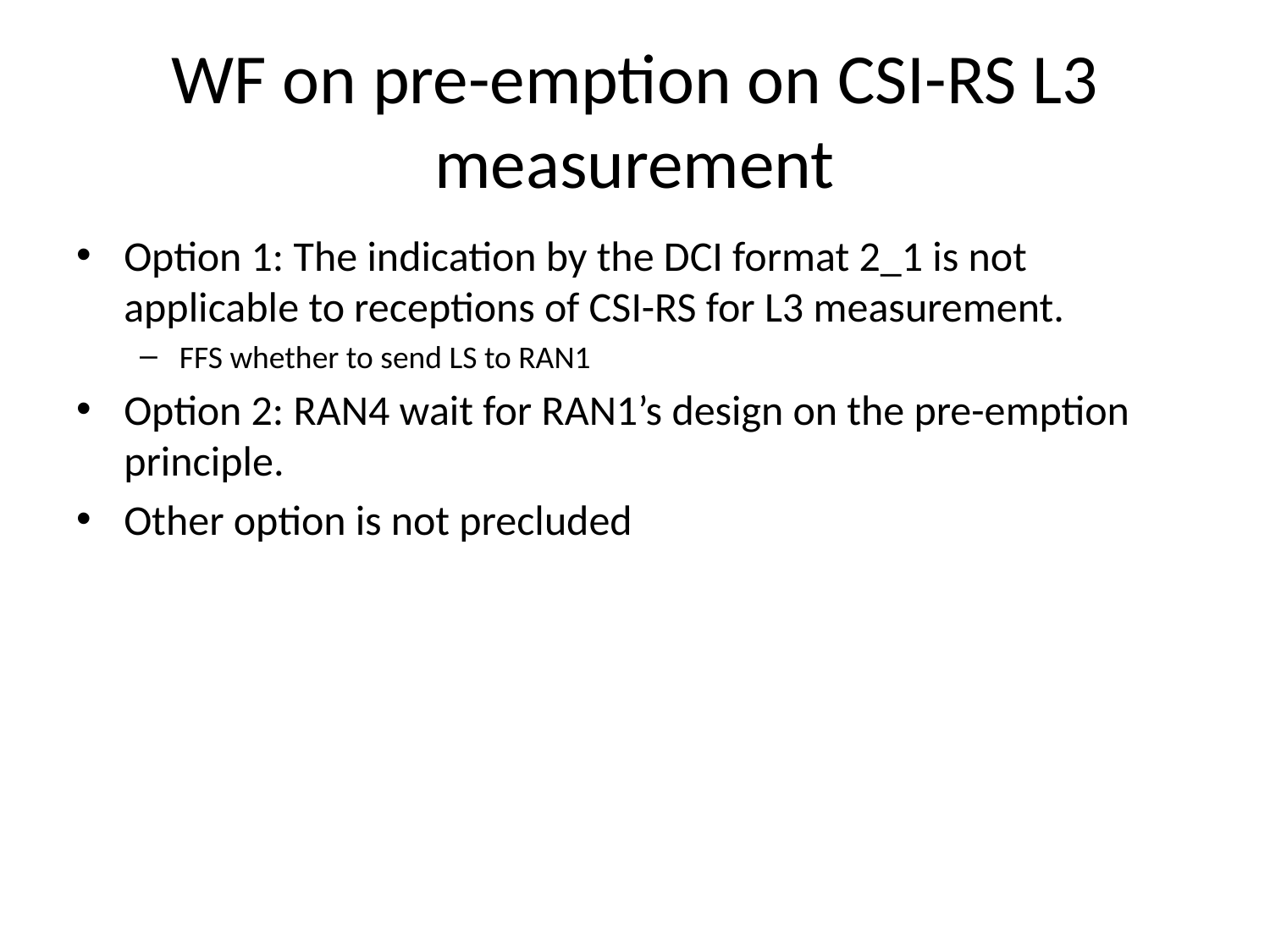

# WF on pre-emption on CSI-RS L3 measurement
Option 1: The indication by the DCI format 2_1 is not applicable to receptions of CSI-RS for L3 measurement.
FFS whether to send LS to RAN1
Option 2: RAN4 wait for RAN1’s design on the pre-emption principle.
Other option is not precluded